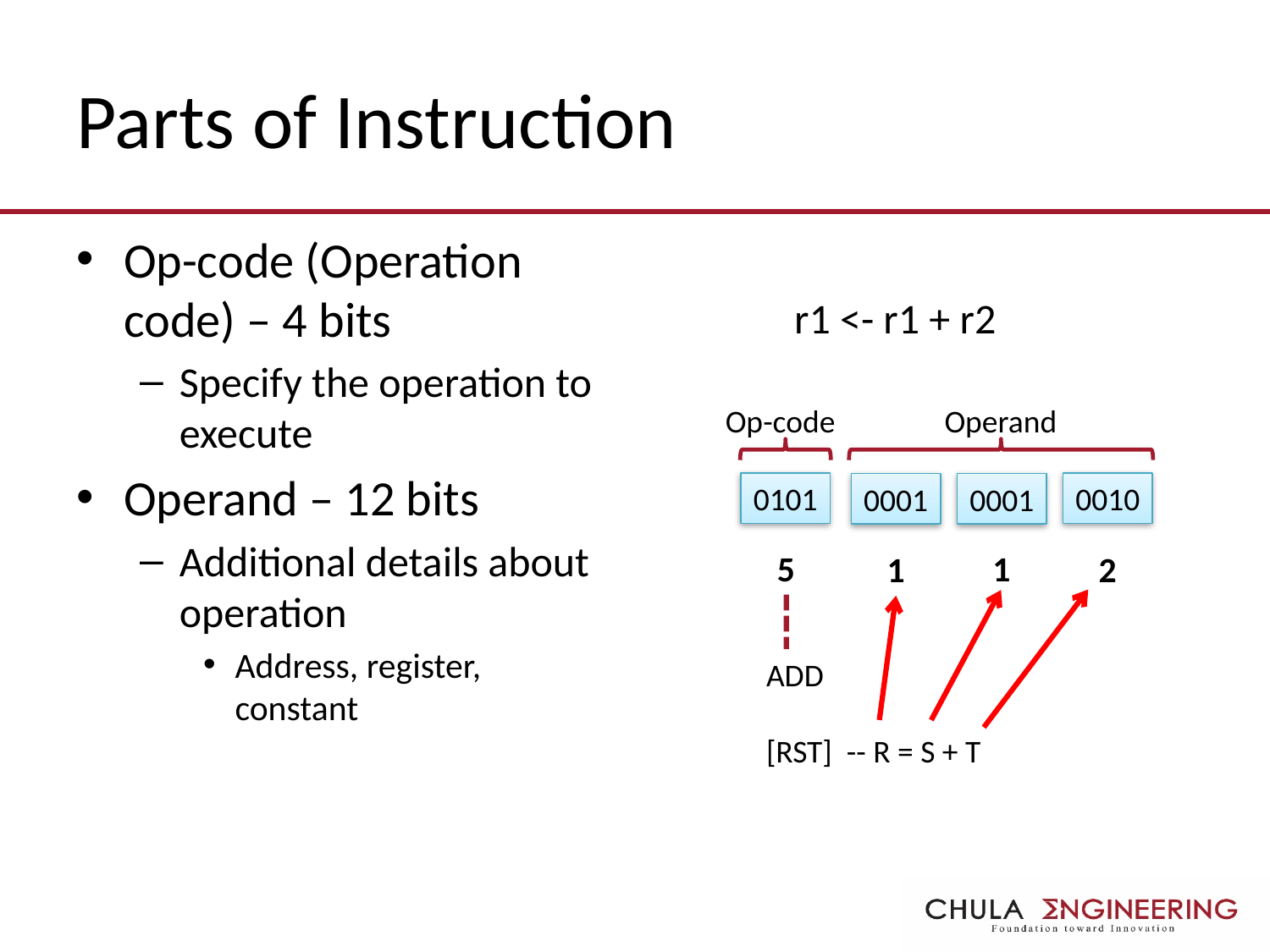

# Parts of Instruction
Op-code (Operation code) – 4 bits
Specify the operation to execute
Operand – 12 bits
Additional details about operation
Address, register, constant
r1 <- r1 + r2

Op-code
Operand

0101
0010
0001
0001
5
1
1
2
ADD

[RST]  -- R = S + T